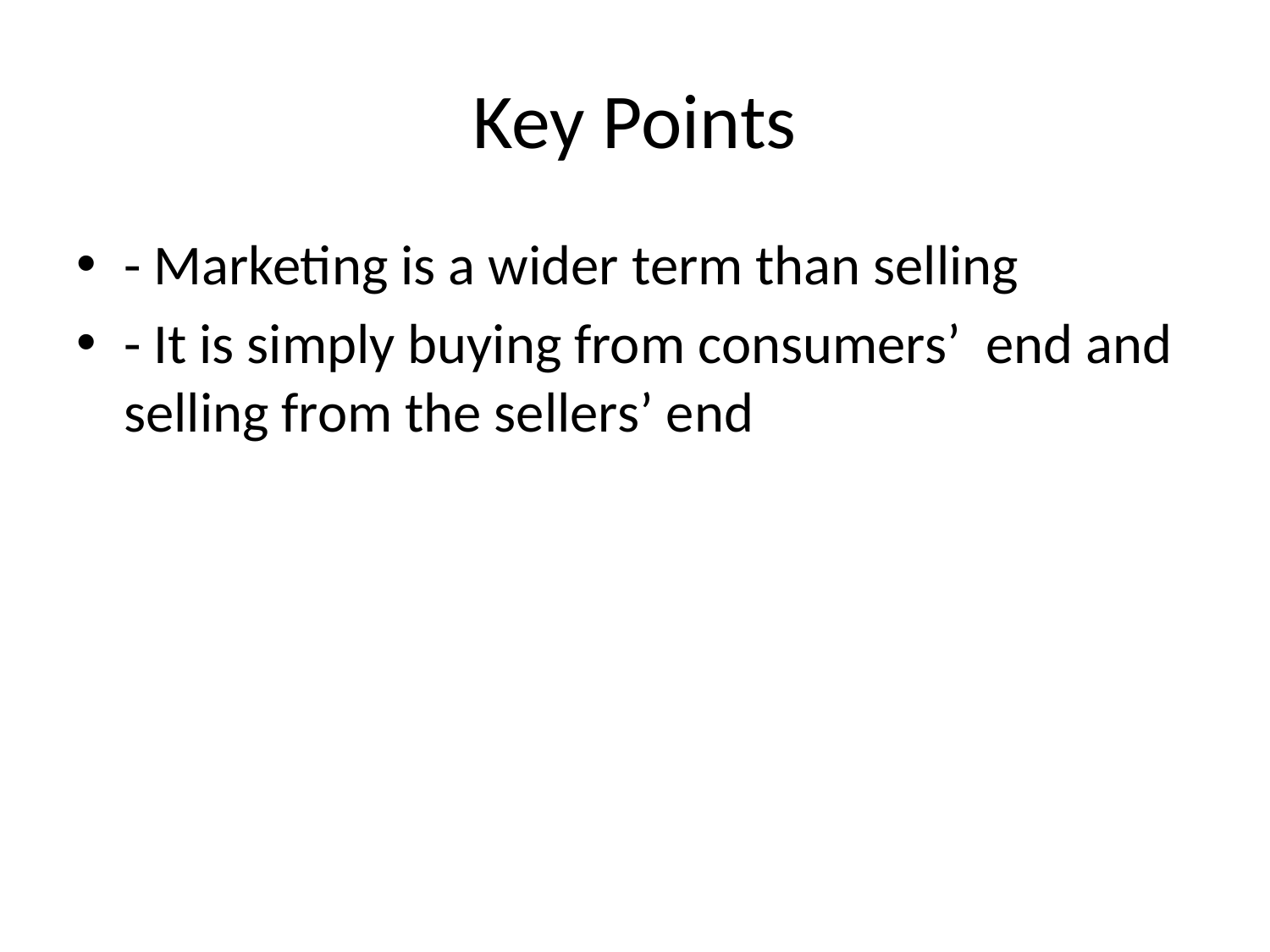

# Key Points
- Marketing is a wider term than selling
- It is simply buying from consumers’  end and selling from the sellers’ end